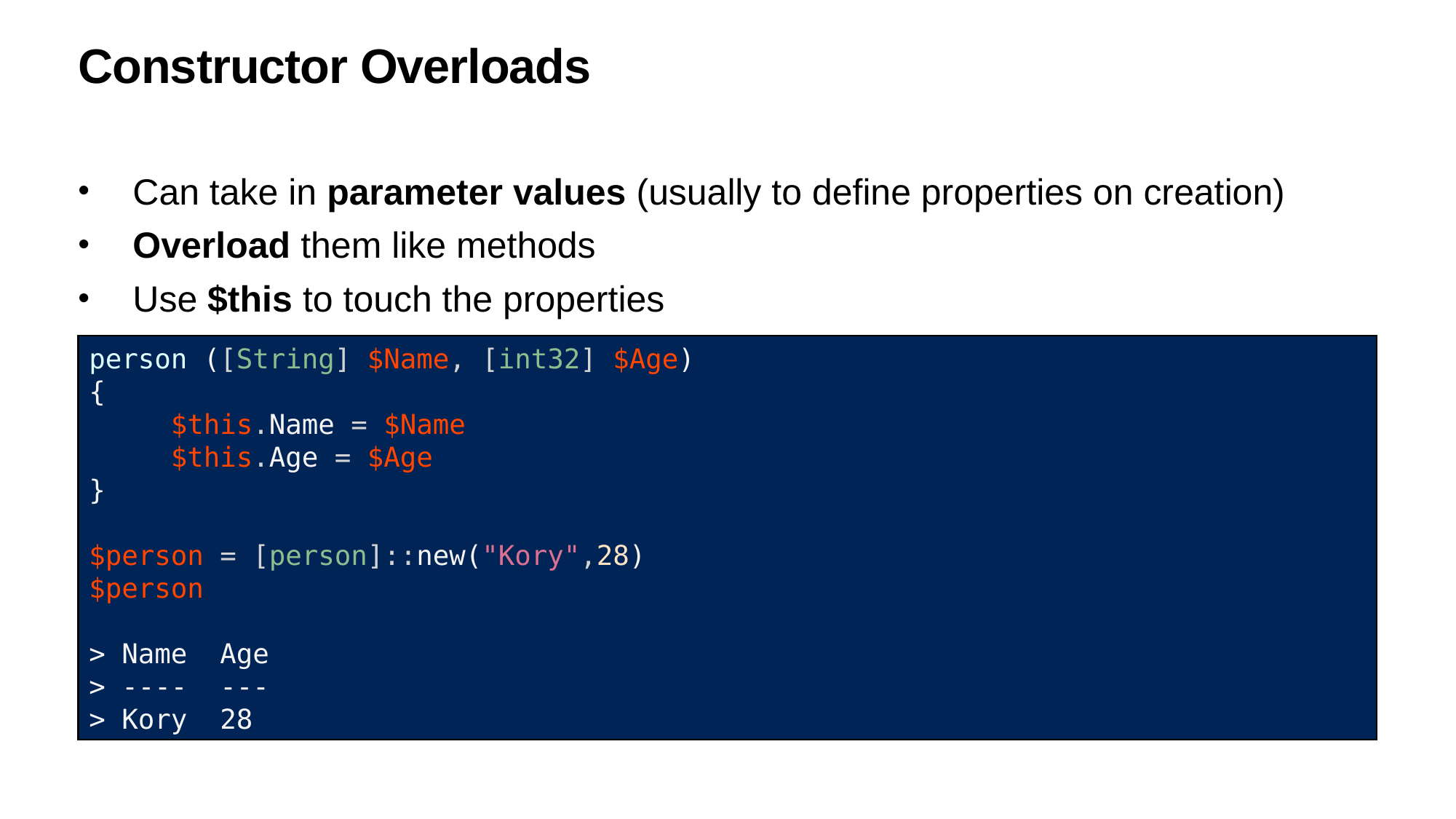

# Constructor Overloads
Can take in parameter values (usually to define properties on creation)
Overload them like methods
Use $this to touch the properties
person ([String] $Name, [int32] $Age)
{
     $this.Name = $Name
     $this.Age = $Age
}

$person = [person]::new("Kory",28)
$person

> Name  Age
> ----  ---
> Kory  28